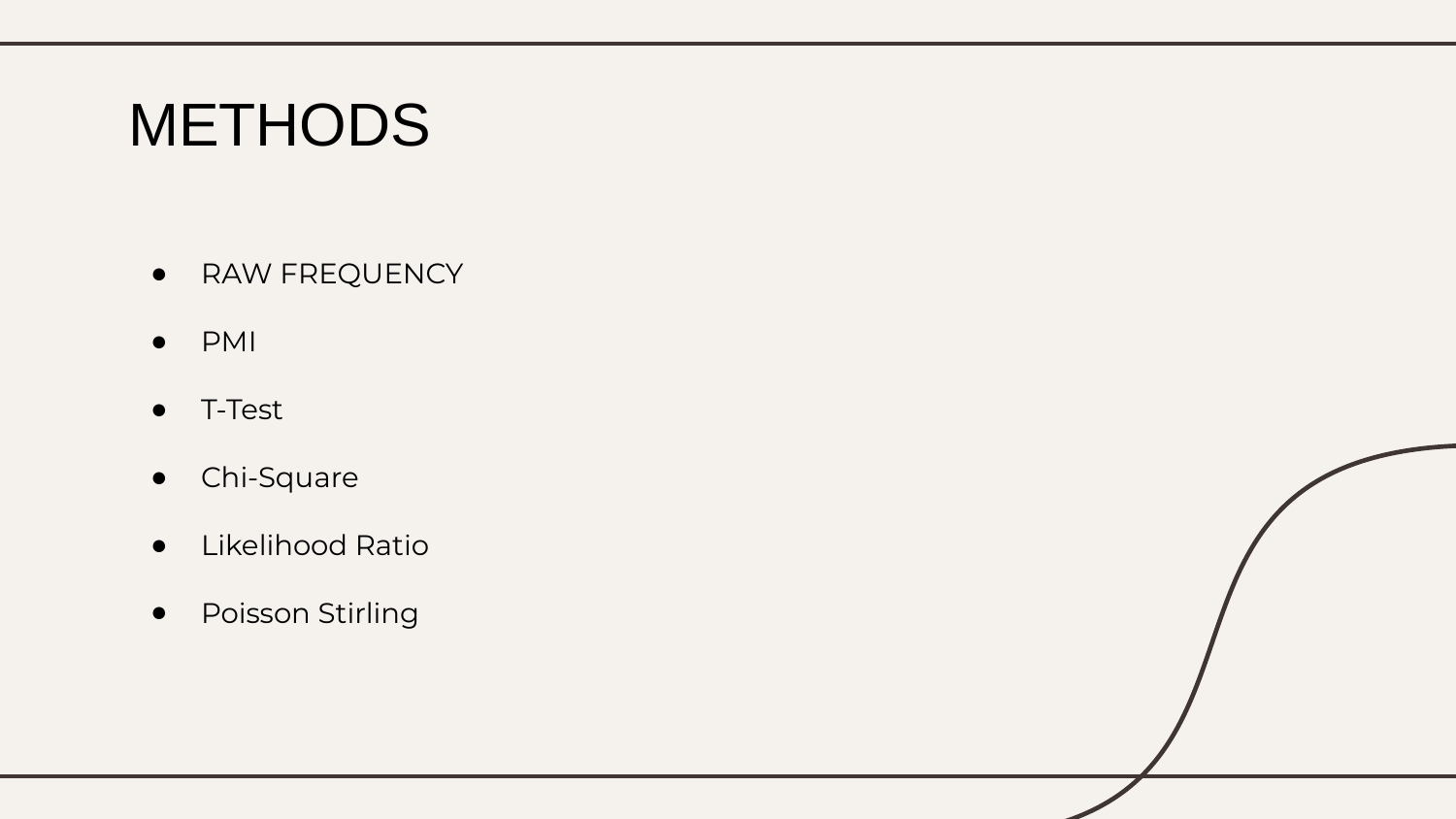

# METHODS
RAW FREQUENCY
PMI
T-Test
Chi-Square
Likelihood Ratio
Poisson Stirling